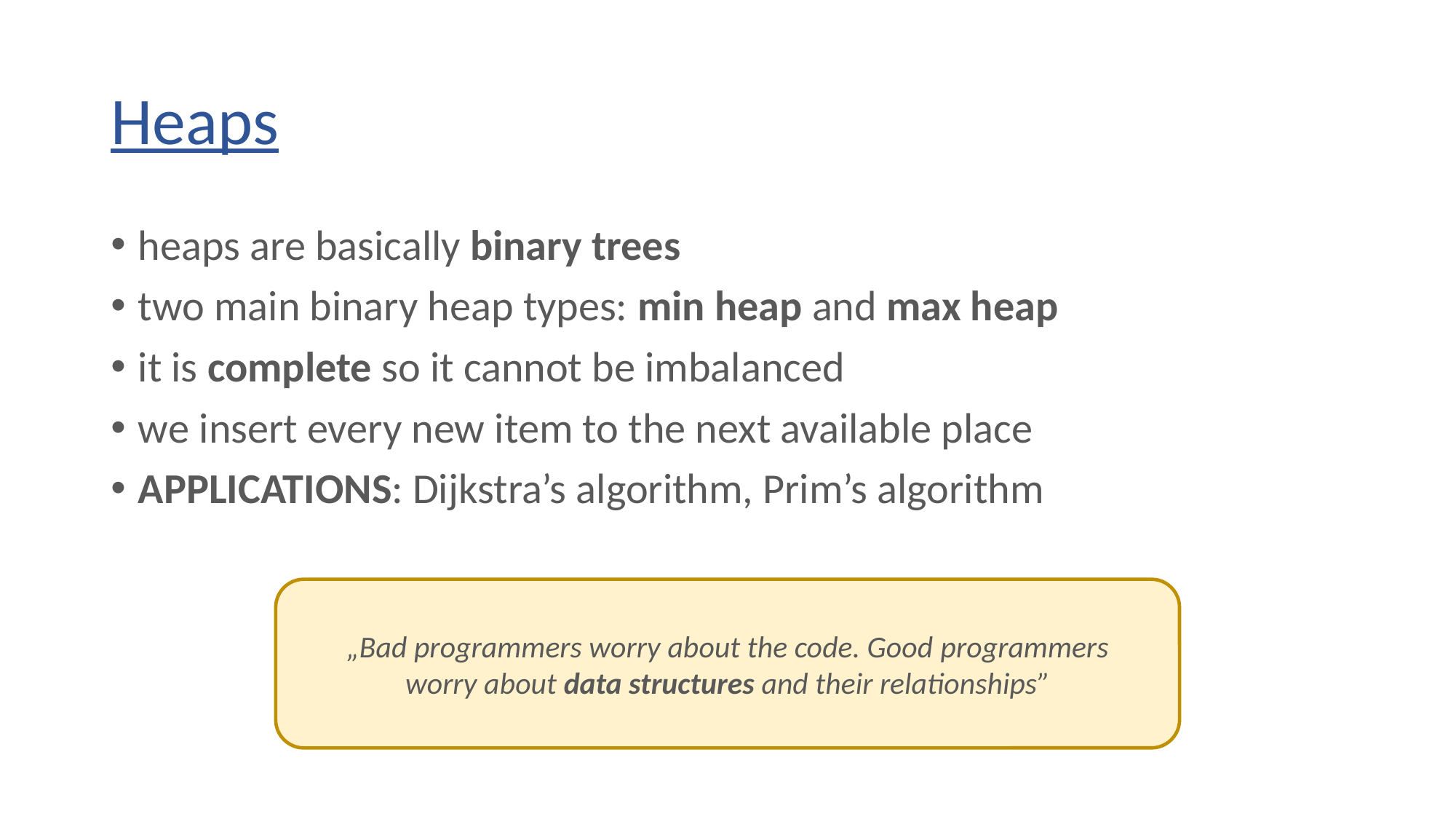

# Heaps
heaps are basically binary trees
two main binary heap types: min heap and max heap
it is complete so it cannot be imbalanced
we insert every new item to the next available place
APPLICATIONS: Dijkstra’s algorithm, Prim’s algorithm
„Bad programmers worry about the code. Good programmers worry about data structures and their relationships”